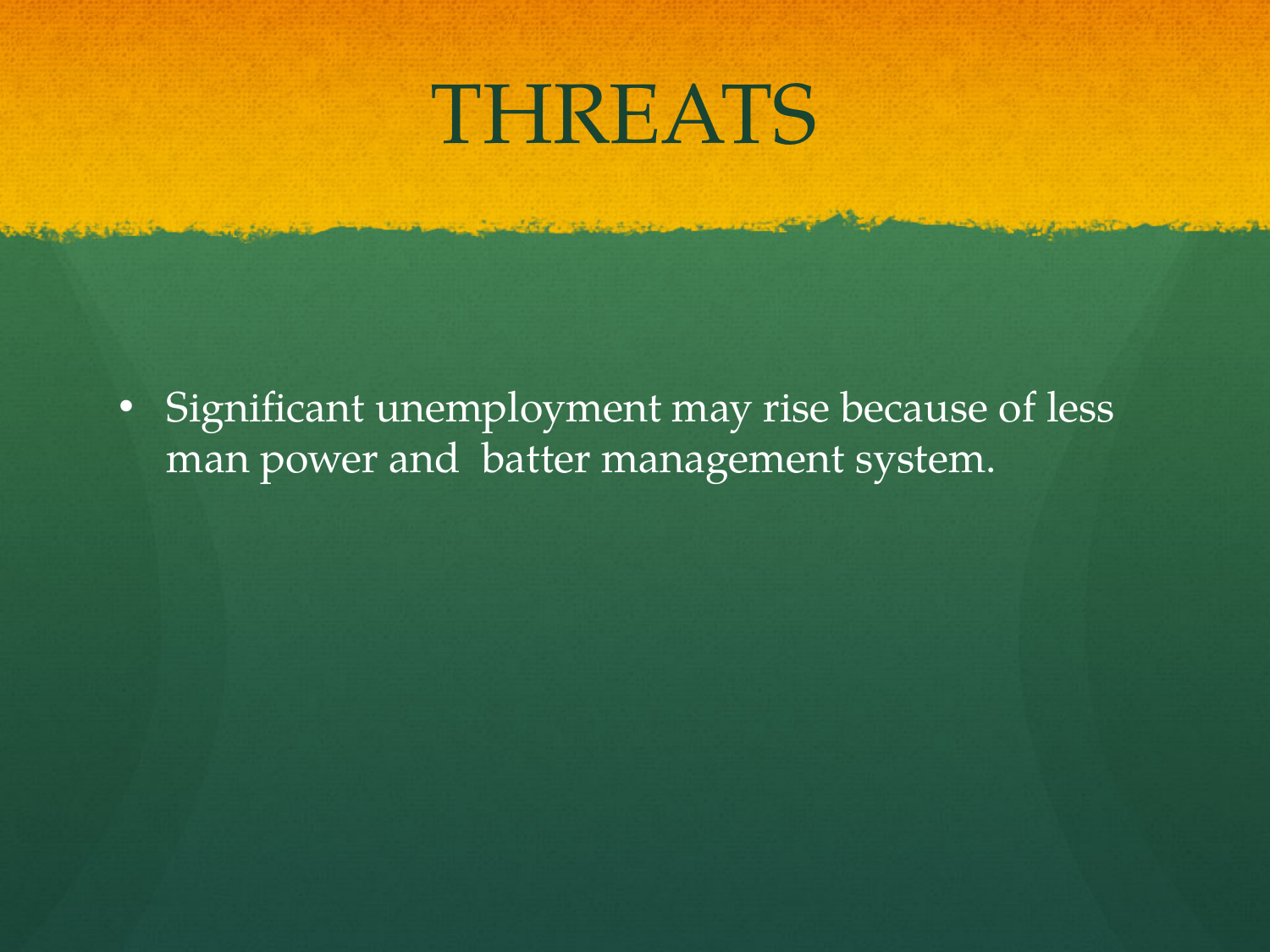

# THREATS

Significant unemployment may rise because of less man power and  batter management system.